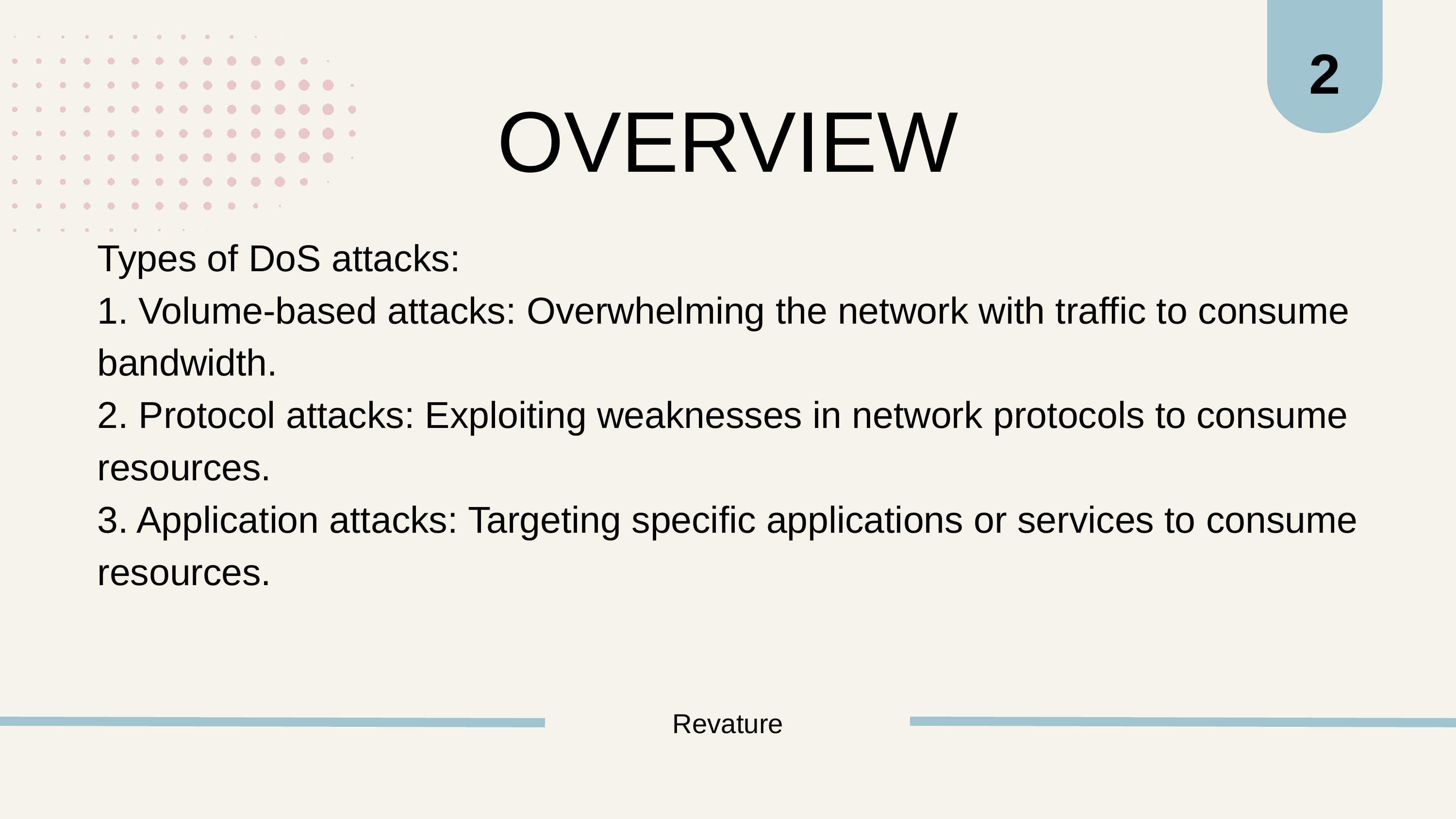

2

OVERVIEW
Types of DoS attacks:
1. Volume-based attacks: Overwhelming the network with traffic to consume bandwidth.
2. Protocol attacks: Exploiting weaknesses in network protocols to consume resources.
3. Application attacks: Targeting specific applications or services to consume resources.

Revature